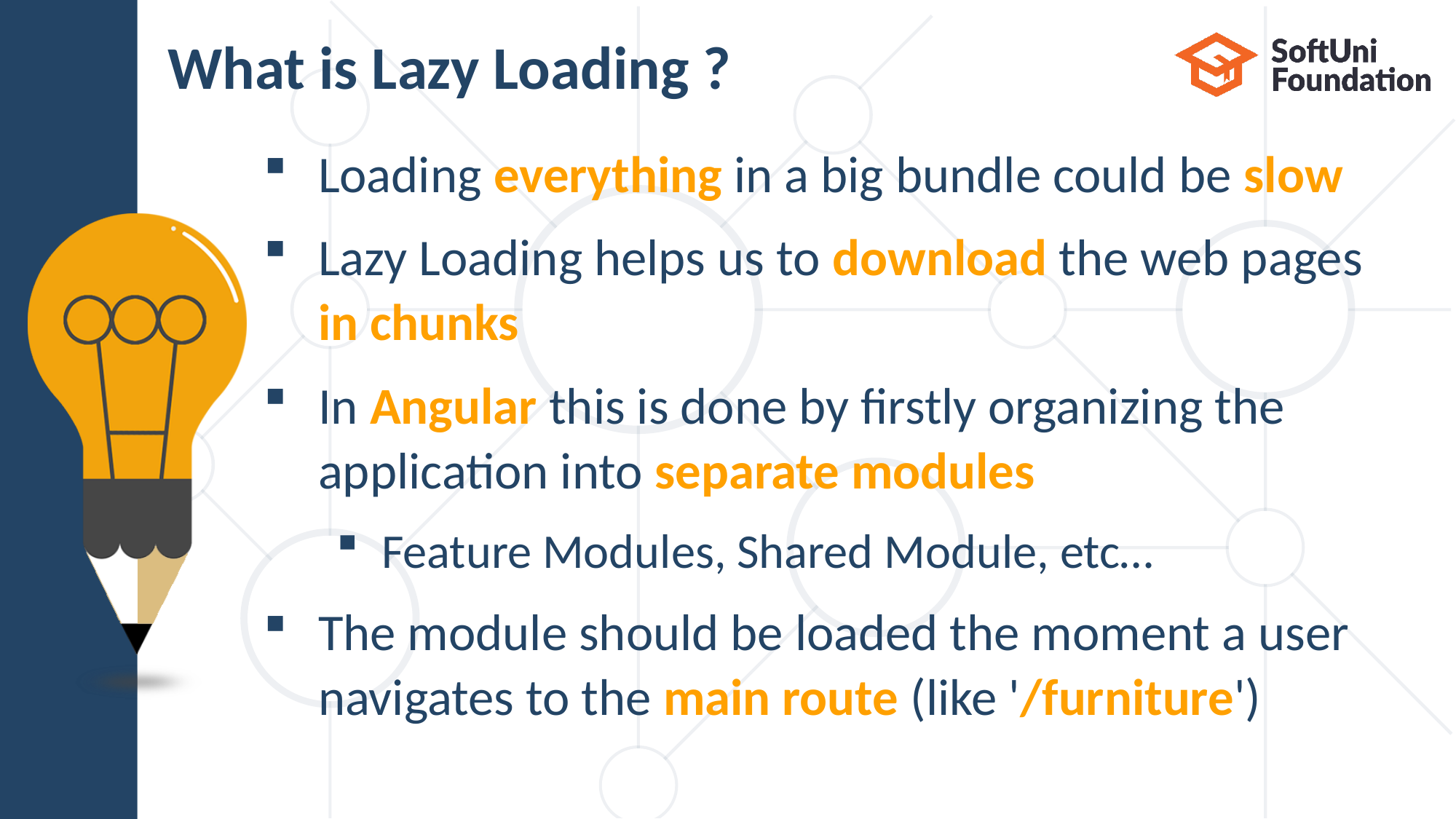

# What is Lazy Loading ?
Loading everything in a big bundle could be slow
Lazy Loading helps us to download the web pages
in chunks
In Angular this is done by firstly organizing the
application into separate modules
Feature Modules, Shared Module, etc…
The module should be loaded the moment a user
navigates to the main route (like '/furniture')
11